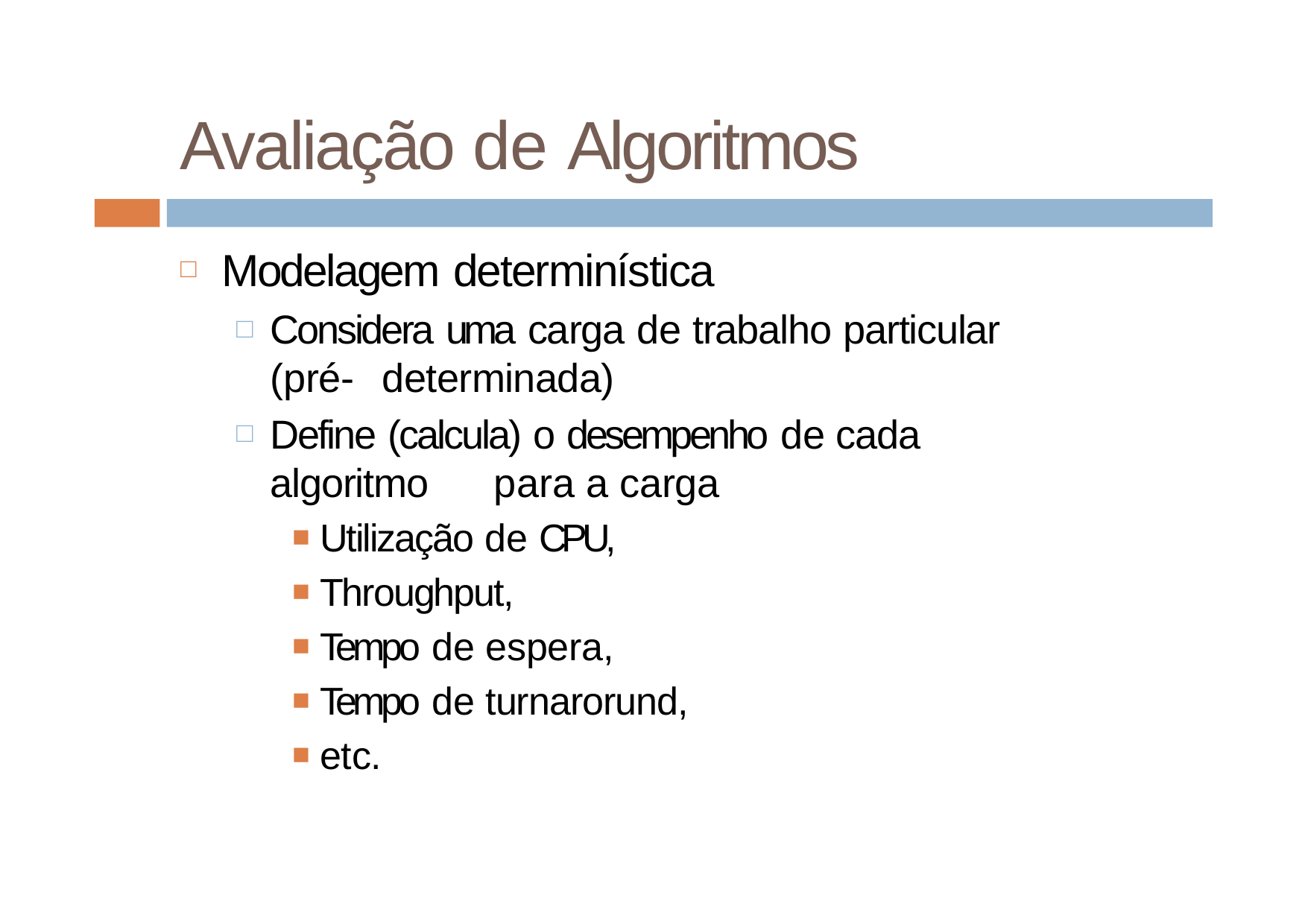

# Avaliação de Algoritmos
Modelagem determinística
Considera uma carga de trabalho particular (pré- 	determinada)
Define (calcula) o desempenho de cada algoritmo 	para a carga
Utilização de CPU,
Throughput,
Tempo de espera,
Tempo de turnarorund,
etc.